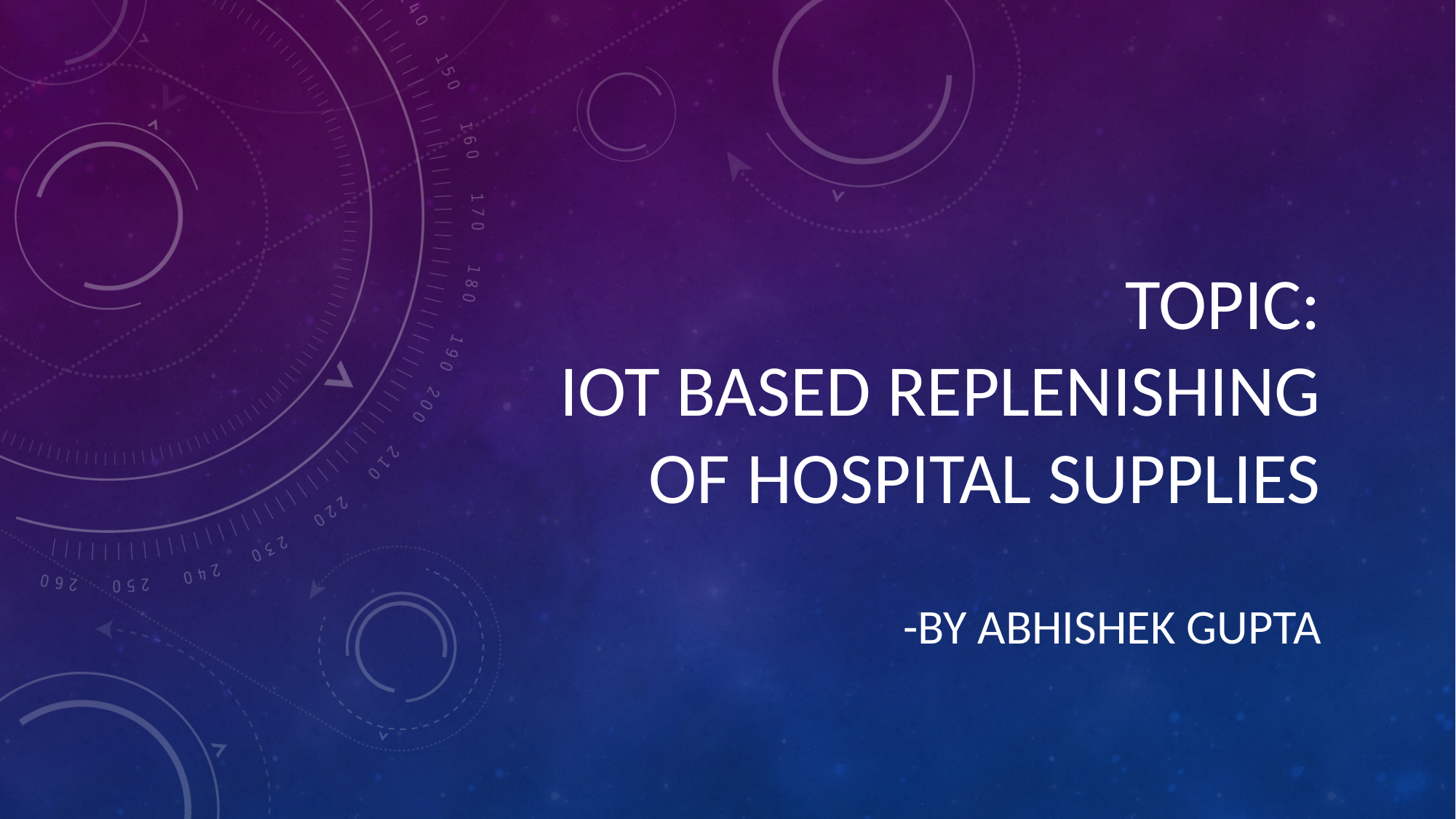

# TOPIC: iot based Replenishing of hospital supplies
-By Abhishek gupta